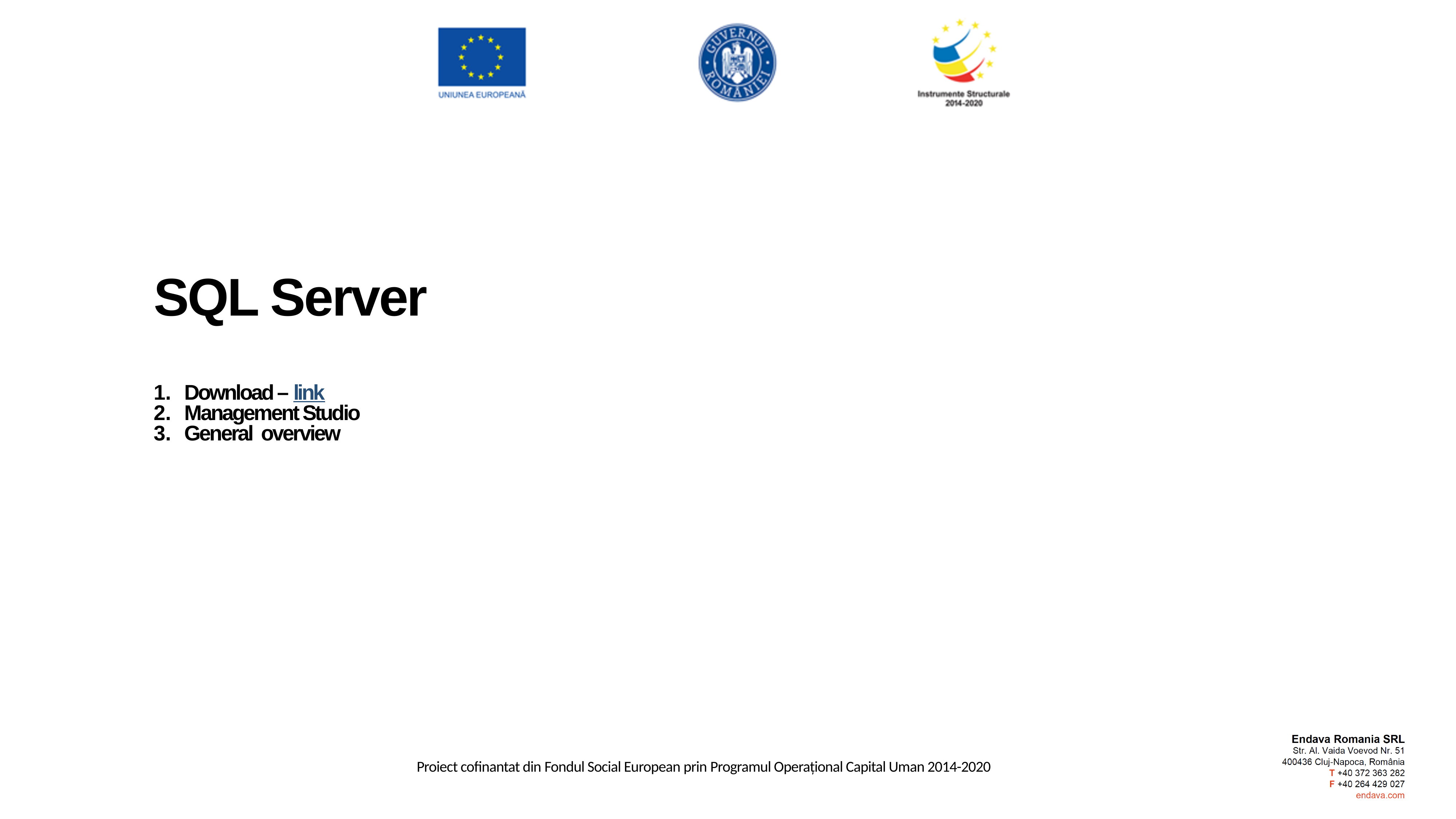

SQL Server
Download – link
Management Studio
General  overview